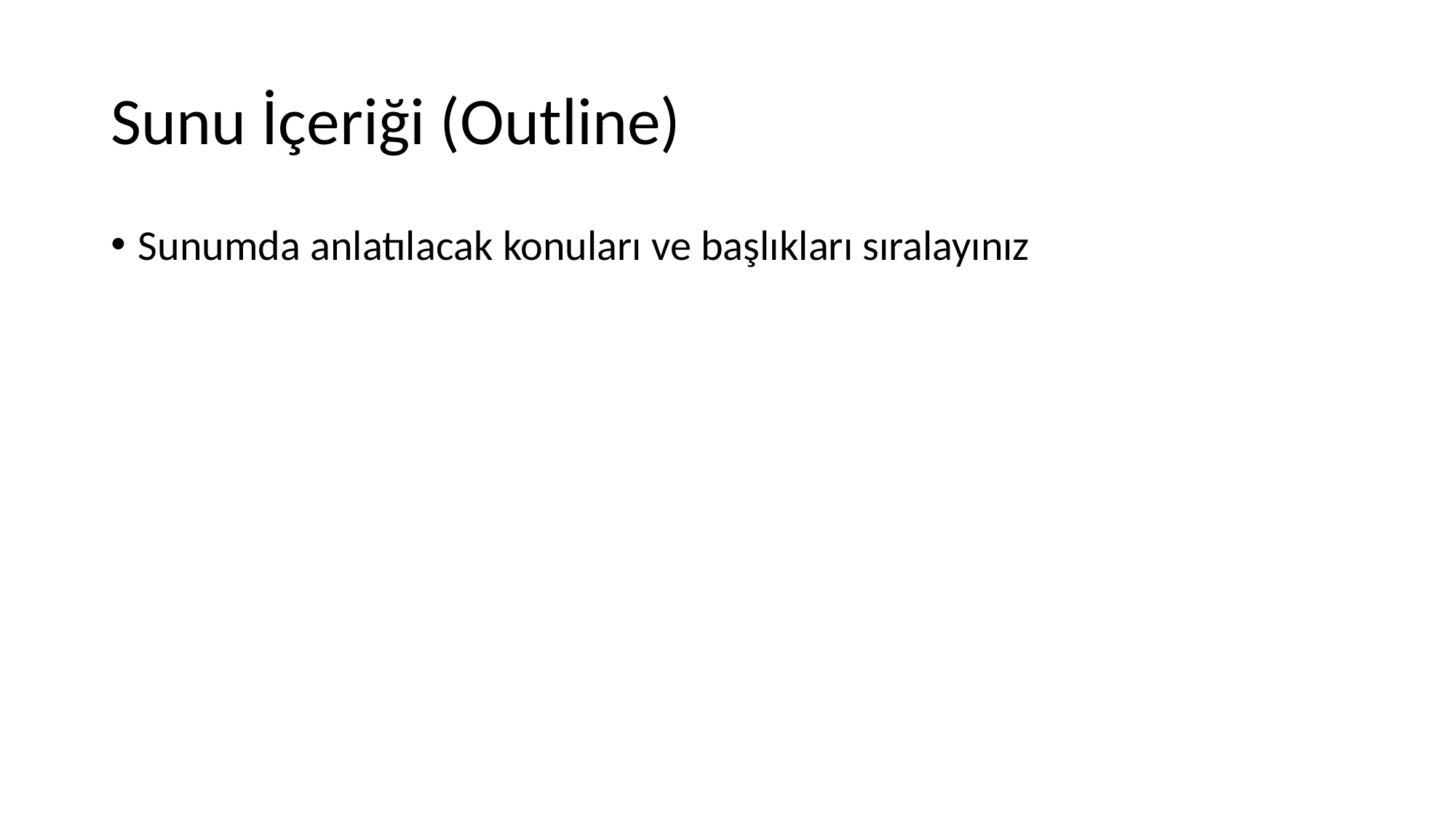

# Sunu İçeriği (Outline)
Sunumda anlatılacak konuları ve başlıkları sıralayınız